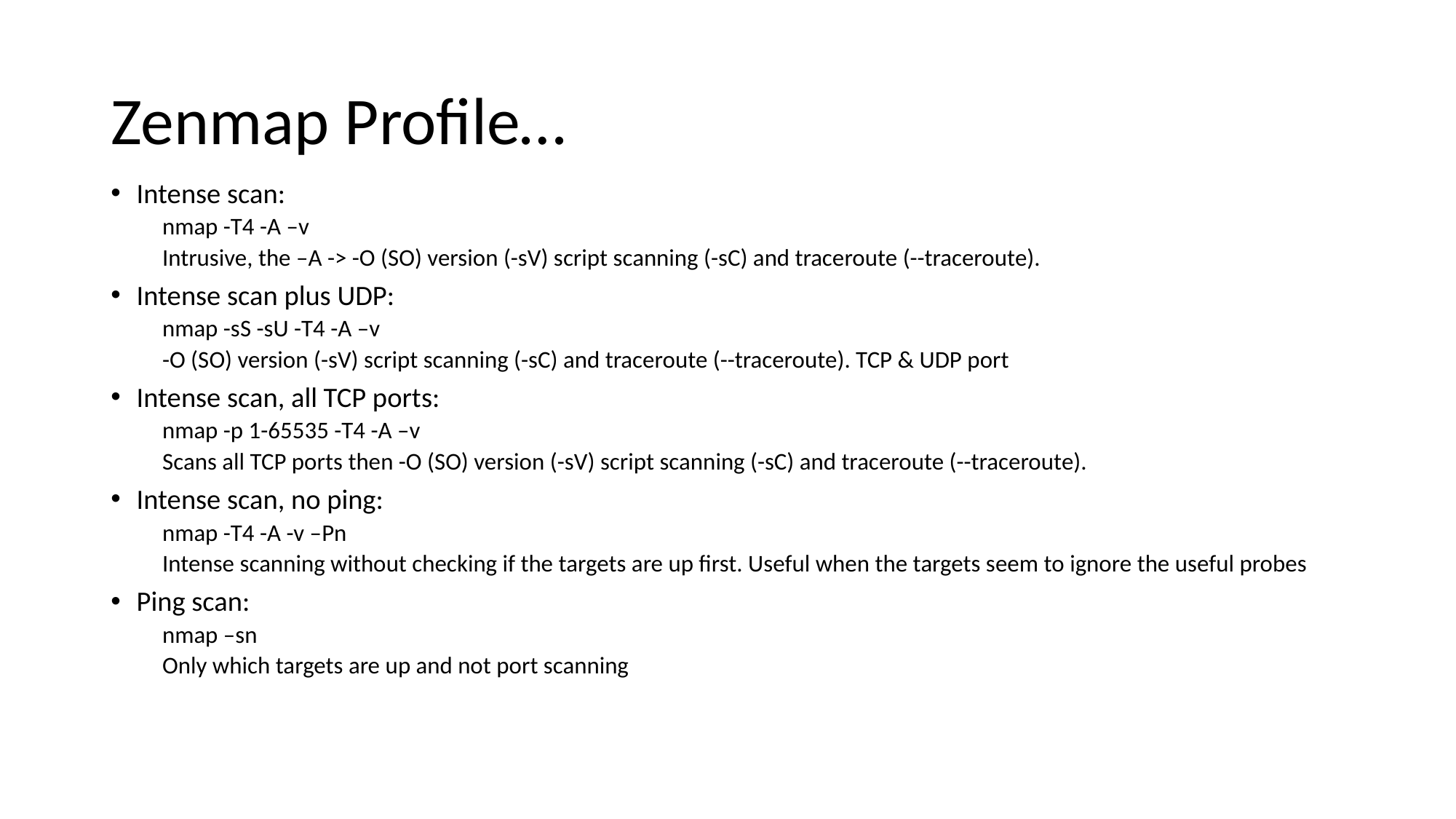

# Zenmap Profile…
Intense scan:
nmap -T4 -A –v
Intrusive, the –A -> -O (SO) version (-sV) script scanning (-sC) and traceroute (--traceroute).
Intense scan plus UDP:
nmap -sS -sU -T4 -A –v
-O (SO) version (-sV) script scanning (-sC) and traceroute (--traceroute). TCP & UDP port
Intense scan, all TCP ports:
nmap -p 1-65535 -T4 -A –v
Scans all TCP ports then -O (SO) version (-sV) script scanning (-sC) and traceroute (--traceroute).
Intense scan, no ping:
nmap -T4 -A -v –Pn
Intense scanning without checking if the targets are up first. Useful when the targets seem to ignore the useful probes
Ping scan:
nmap –sn
Only which targets are up and not port scanning